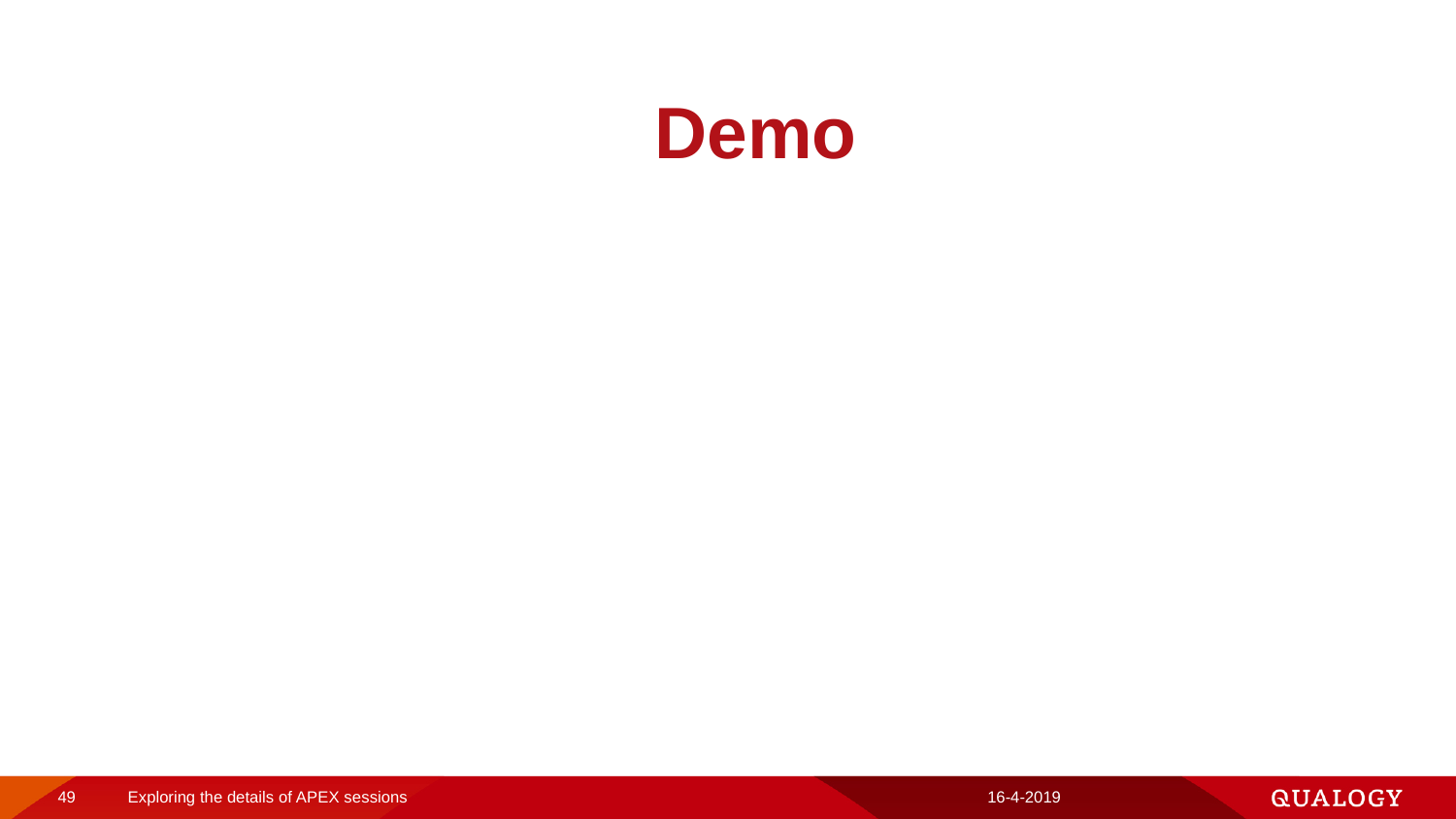

# Demo
49
Exploring the details of APEX sessions
16-4-2019